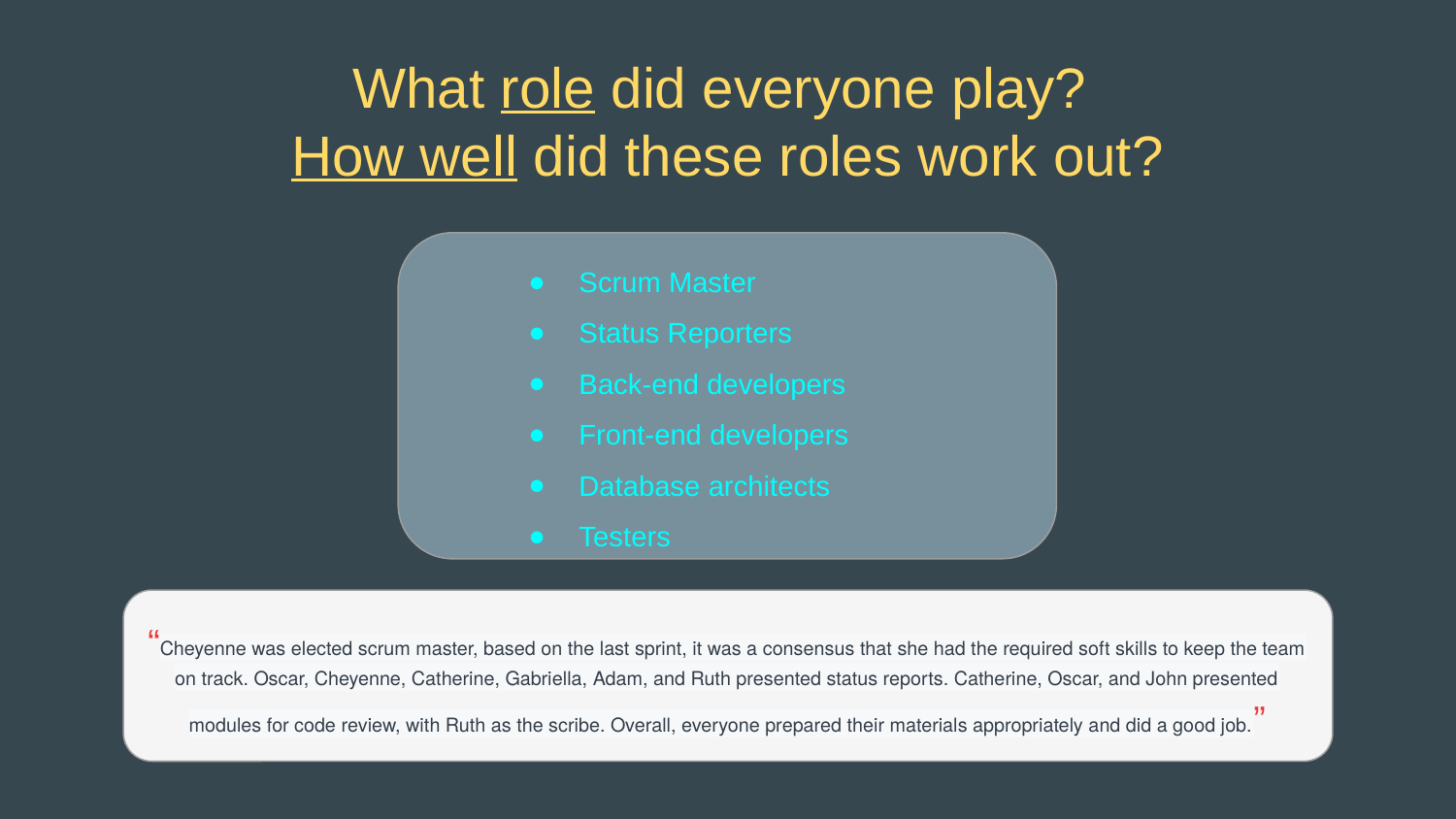

What role did everyone play?
How well did these roles work out?

Scrum Master
Status Reporters
Back-end developers
Front-end developers
Database architects
Testers

“Cheyenne was elected scrum master, based on the last sprint, it was a consensus that she had the required soft skills to keep the team on track. Oscar, Cheyenne, Catherine, Gabriella, Adam, and Ruth presented status reports. Catherine, Oscar, and John presented modules for code review, with Ruth as the scribe. Overall, everyone prepared their materials appropriately and did a good job.”